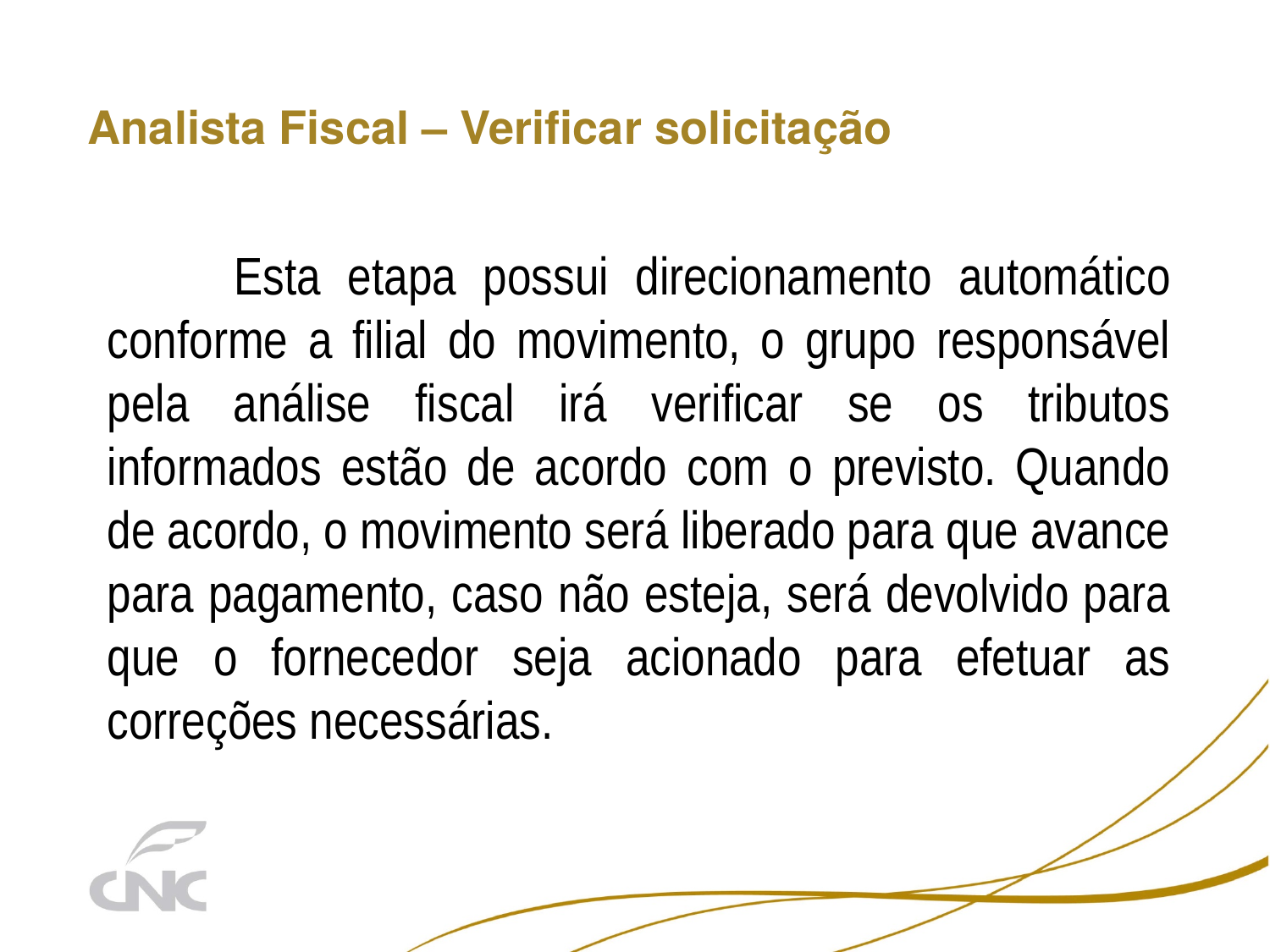

# Analista Fiscal – Verificar solicitação
	Esta etapa possui direcionamento automático conforme a filial do movimento, o grupo responsável pela análise fiscal irá verificar se os tributos informados estão de acordo com o previsto. Quando de acordo, o movimento será liberado para que avance para pagamento, caso não esteja, será devolvido para que o fornecedor seja acionado para efetuar as correções necessárias.